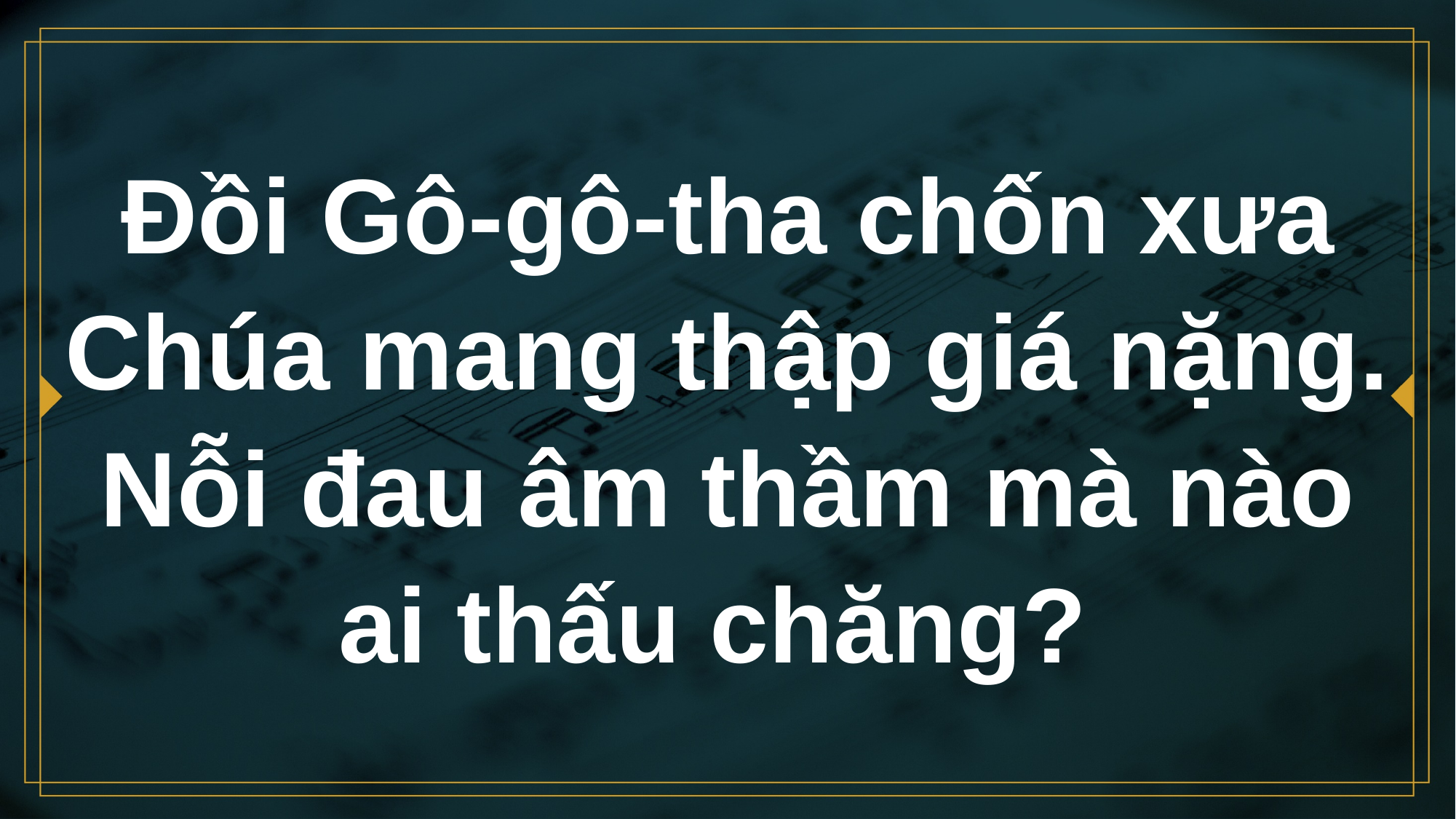

# Đồi Gô-gô-tha chốn xưa Chúa mang thập giá nặng. Nỗi đau âm thầm mà nào ai thấu chăng?